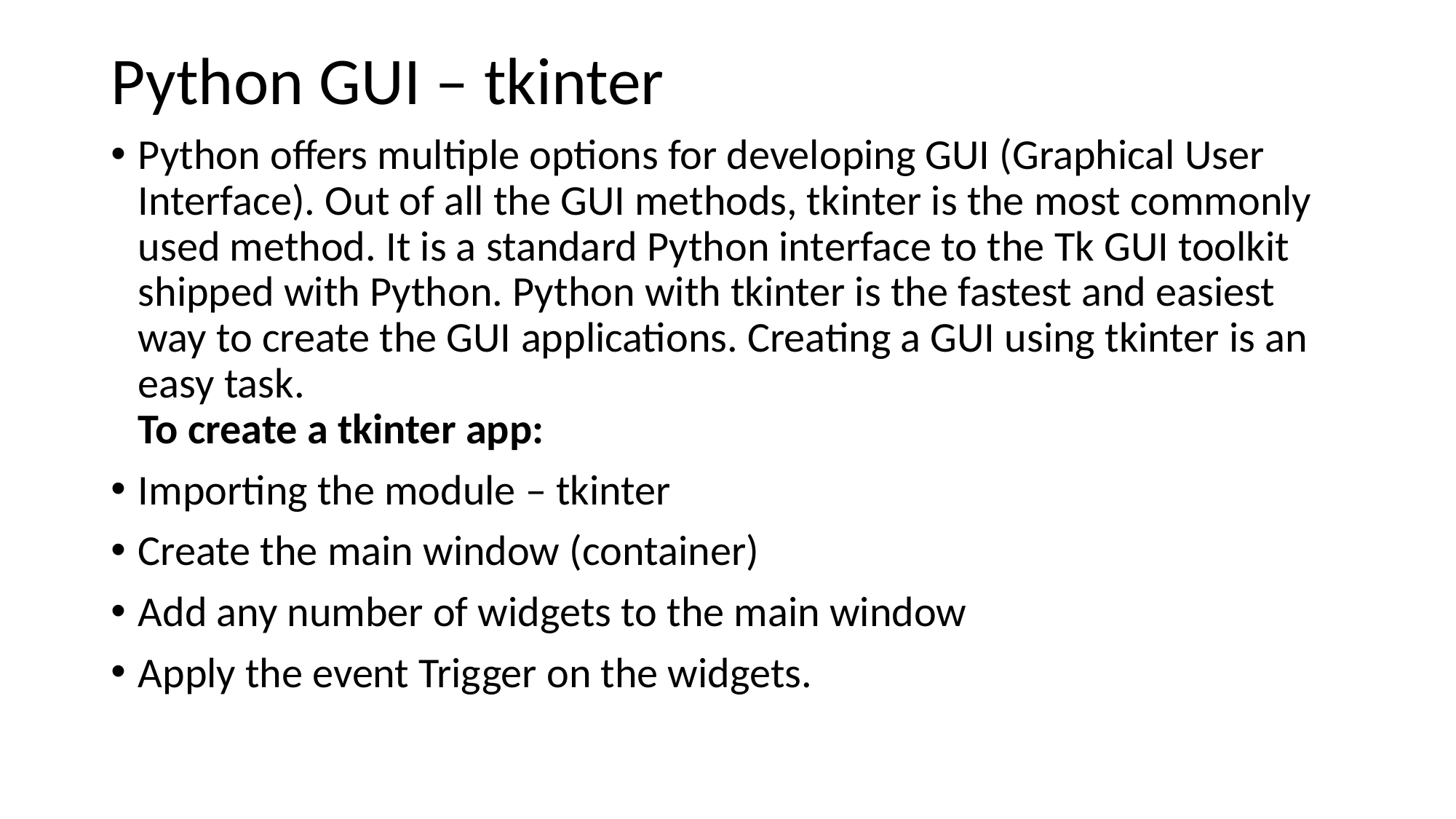

# Python GUI – tkinter
Python offers multiple options for developing GUI (Graphical User Interface). Out of all the GUI methods, tkinter is the most commonly used method. It is a standard Python interface to the Tk GUI toolkit shipped with Python. Python with tkinter is the fastest and easiest way to create the GUI applications. Creating a GUI using tkinter is an easy task.
To create a tkinter app:
Importing the module – tkinter
Create the main window (container)
Add any number of widgets to the main window
Apply the event Trigger on the widgets.